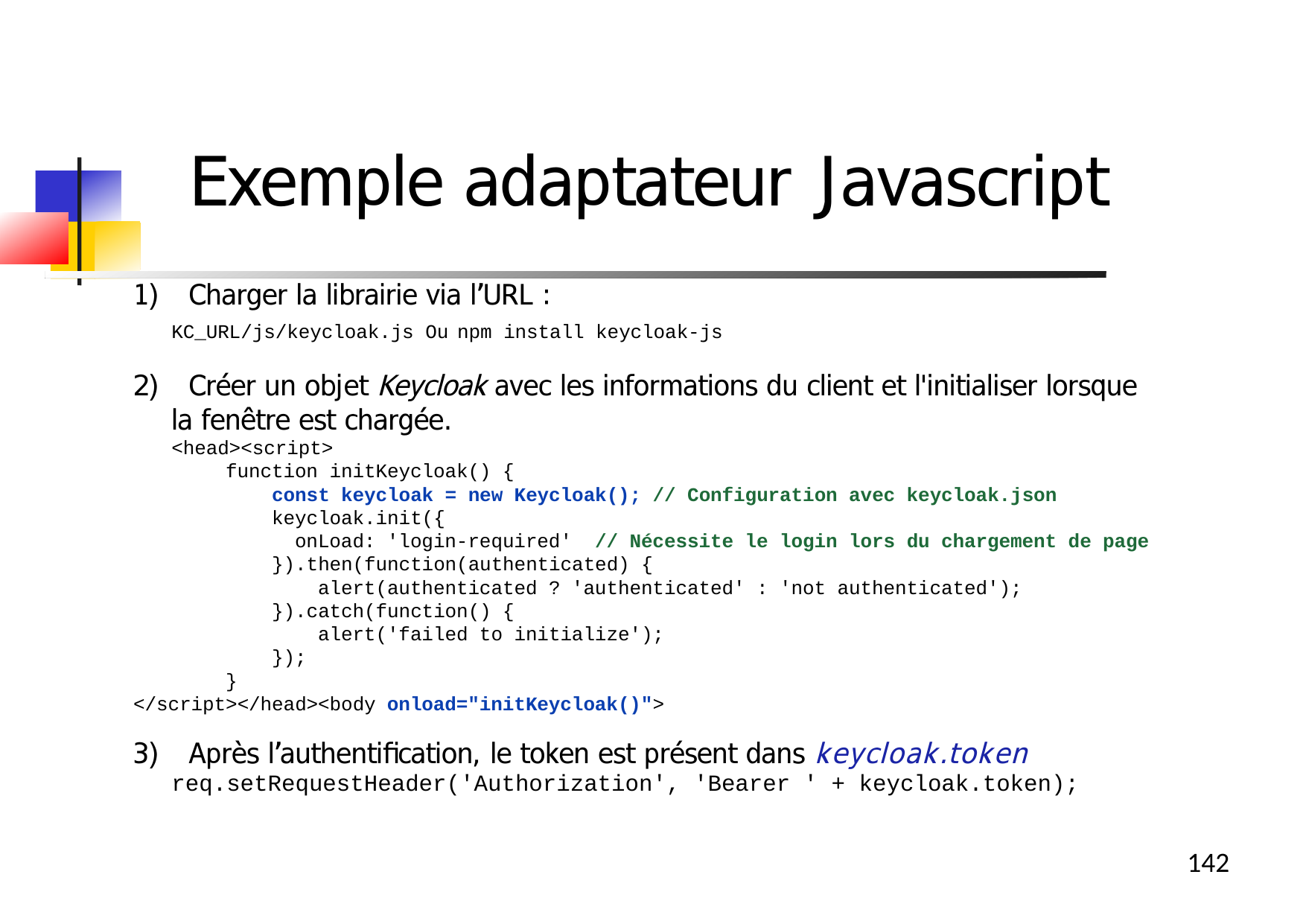

Charger la librairie via l’URL :
KC_URL/js/keycloak.js Ou npm install keycloak-js
  Créer un objet Keycloak avec les informations du client et l'initialiser lorsque la fenêtre est chargée.
<head><script>
        function initKeycloak() {
            const keycloak = new Keycloak(); // Configuration avec keycloak.json
            keycloak.init({
              onLoad: 'login-required'  // Nécessite le login lors du chargement de page
            }).then(function(authenticated) {
                alert(authenticated ? 'authenticated' : 'not authenticated');
            }).catch(function() {
                alert('failed to initialize');
            });
        }
</script></head><body onload="initKeycloak()">

  Après l’authentification, le token est présent dans keycloak.token
req.setRequestHeader('Authorization', 'Bearer ' + keycloak.token);
Exemple adaptateur Javascript